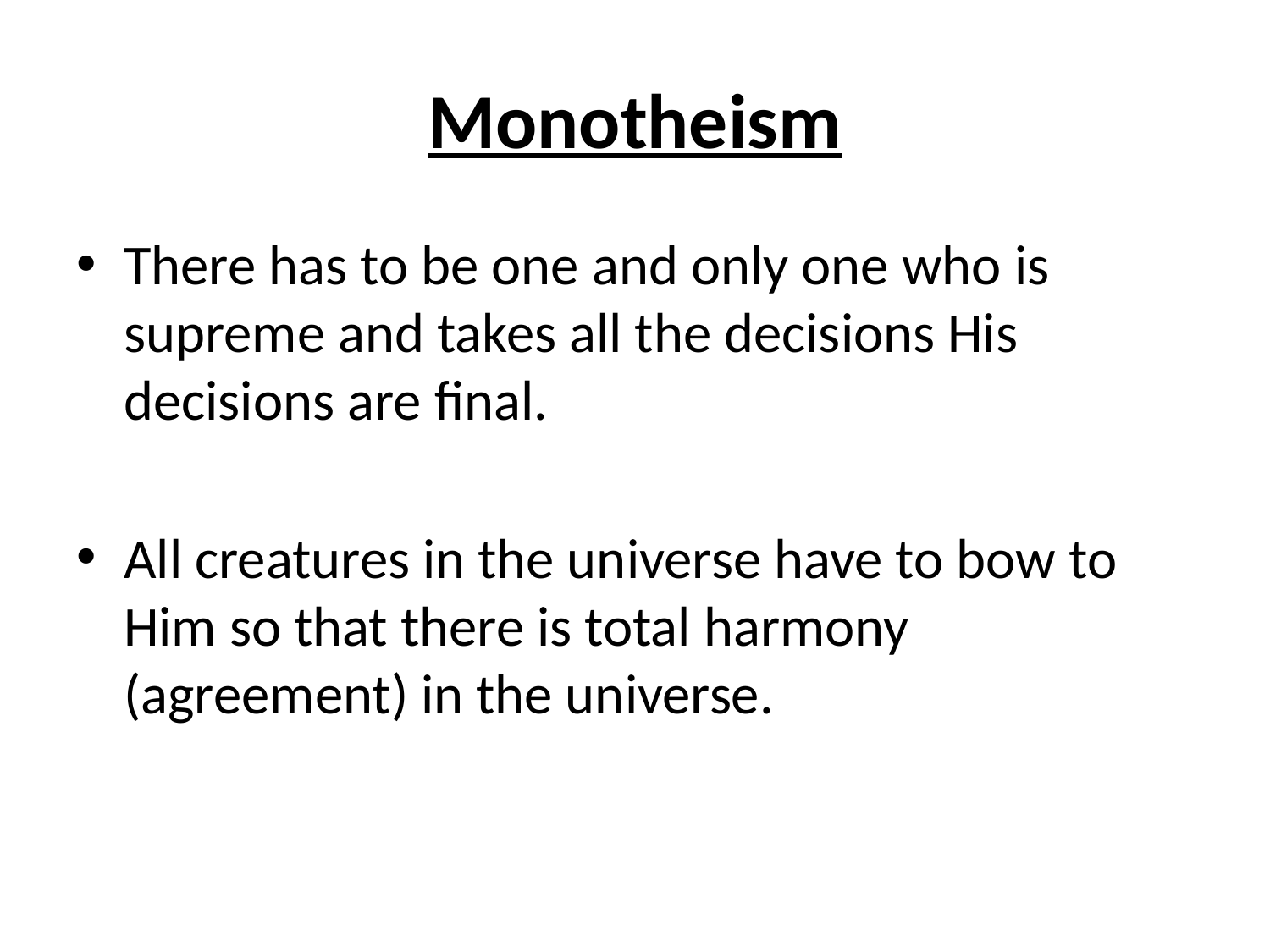

# Monotheism
There has to be one and only one who is supreme and takes all the decisions His decisions are final.

All creatures in the universe have to bow to Him so that there is total harmony (agreement) in the universe.